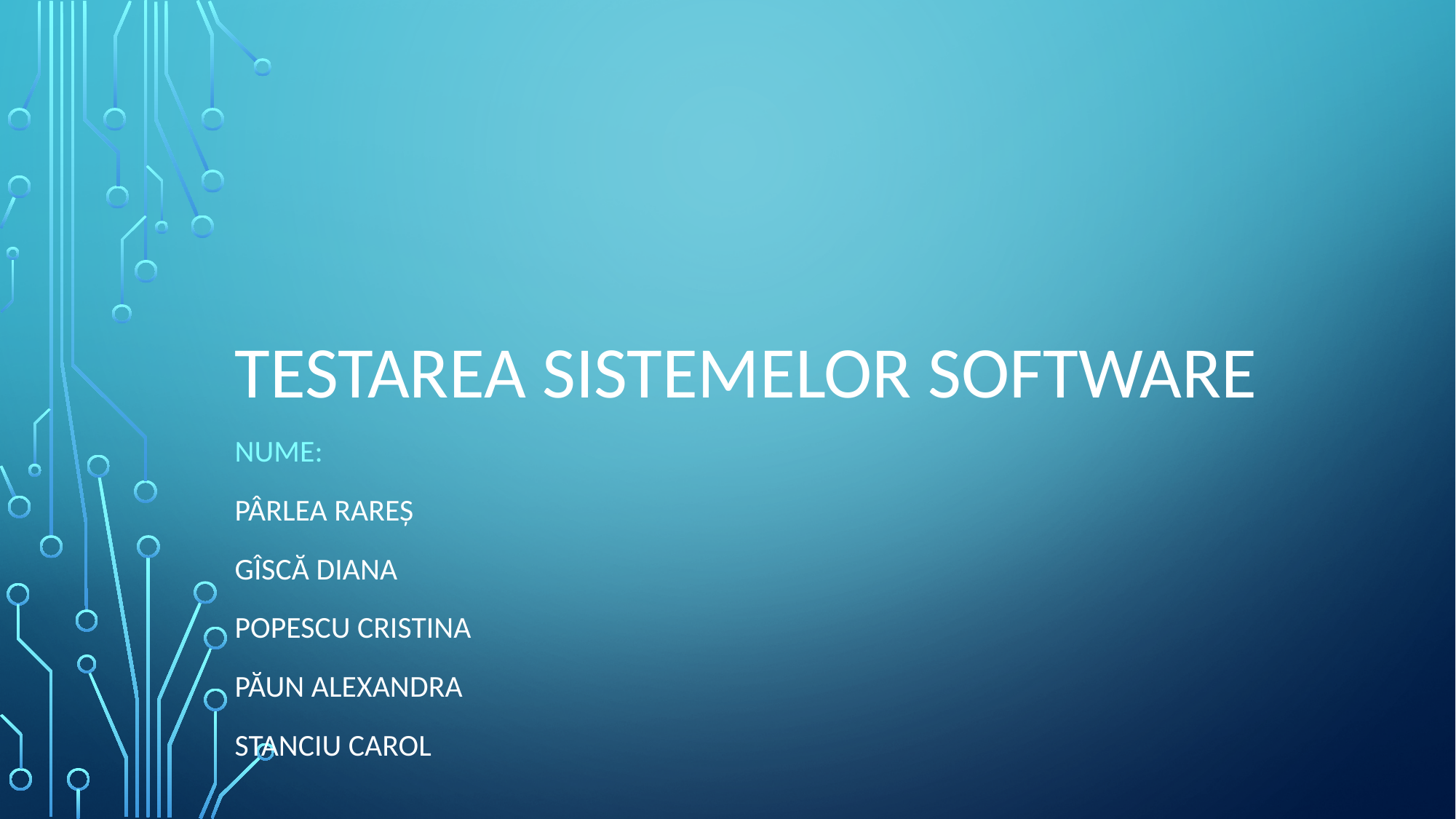

# Testarea sistemelor software
Nume:
Pârlea Rareș
Gîscă Diana
Popescu Cristina
Păun Alexandra
Stanciu Carol